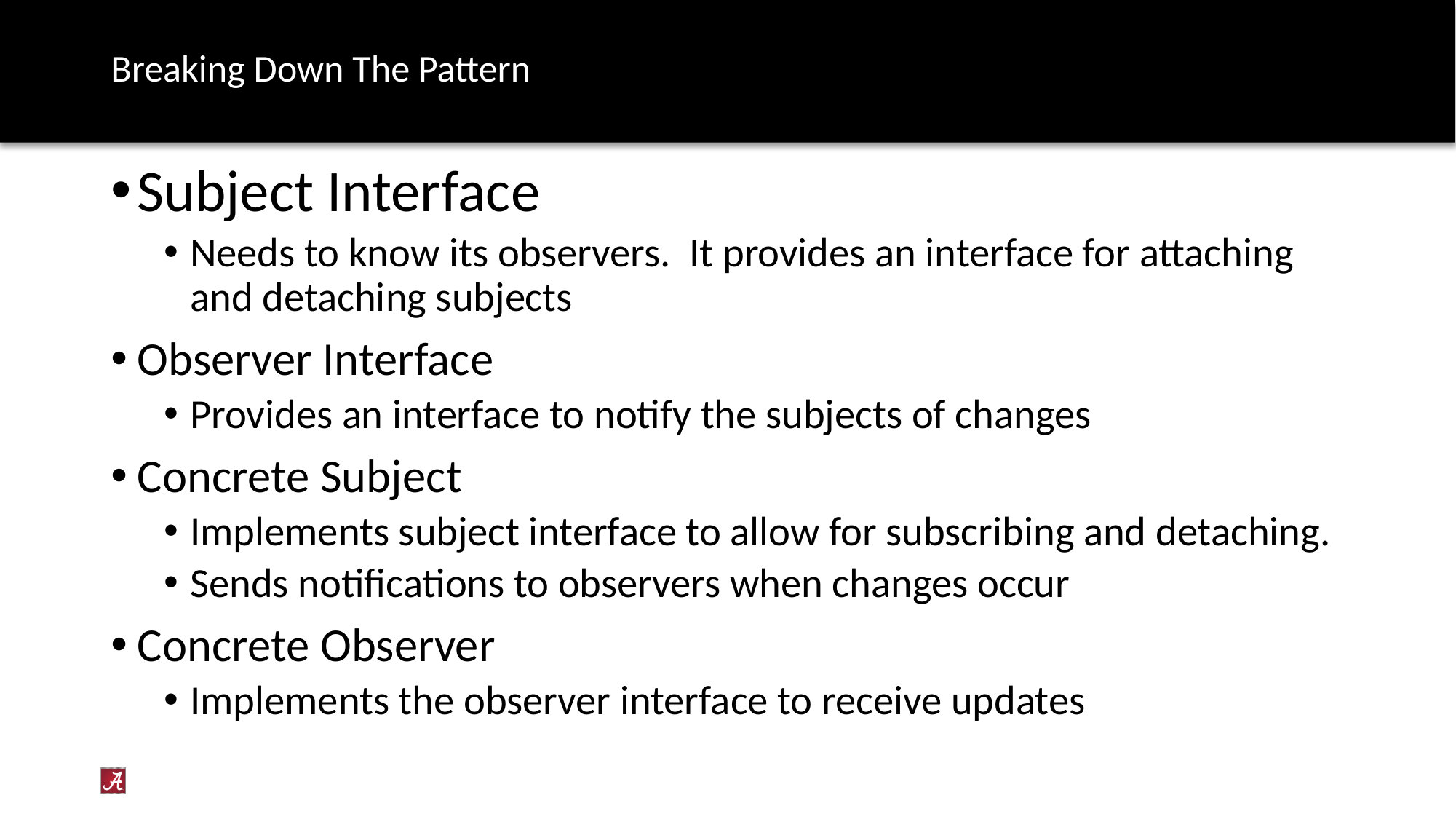

# Breaking Down The Pattern
Subject Interface
Needs to know its observers.  It provides an interface for attaching and detaching subjects
Observer Interface
Provides an interface to notify the subjects of changes
Concrete Subject
Implements subject interface to allow for subscribing and detaching.
Sends notifications to observers when changes occur
Concrete Observer
Implements the observer interface to receive updates